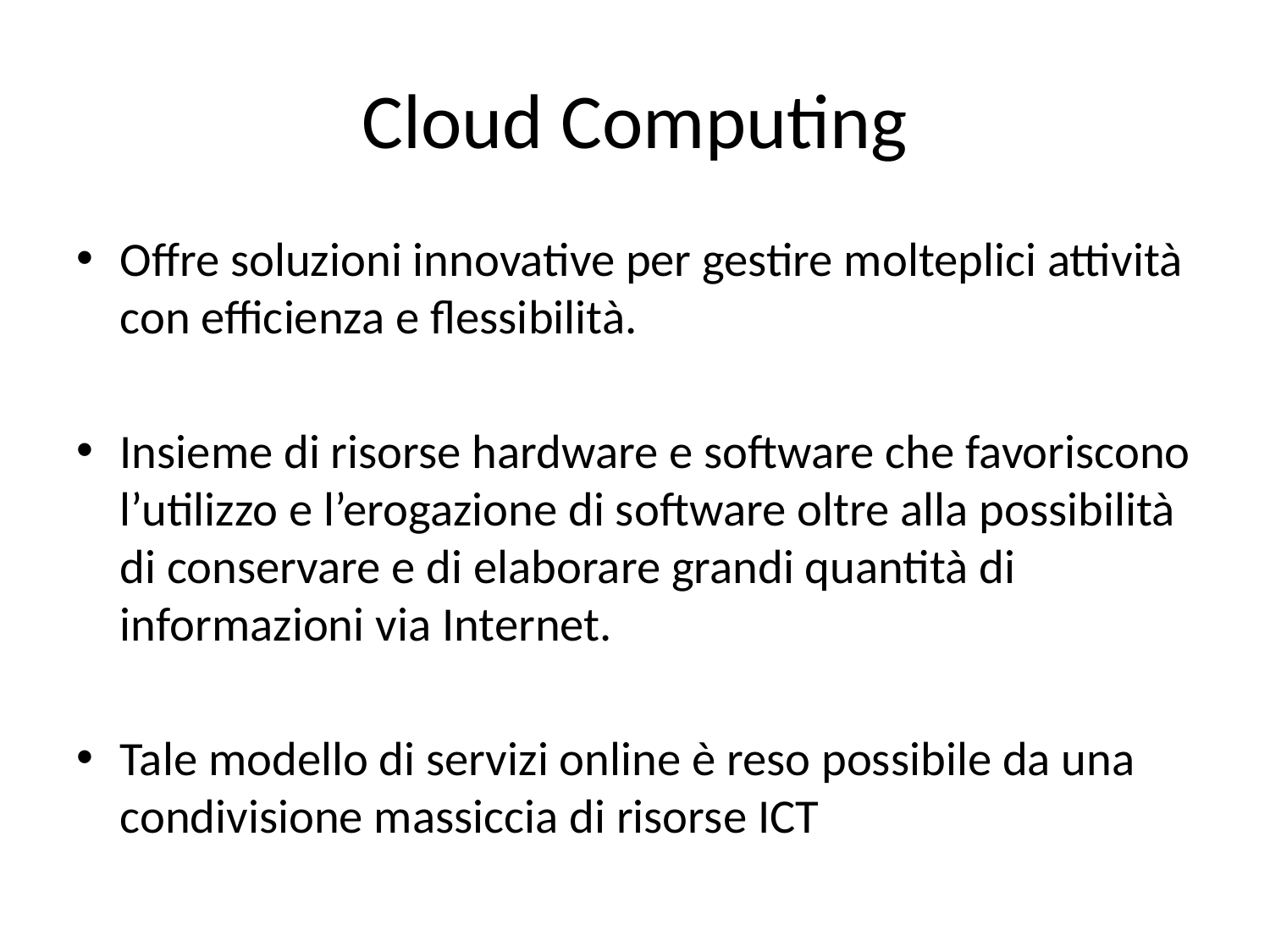

# Cloud Computing
Offre soluzioni innovative per gestire molteplici attività con efficienza e flessibilità.

Insieme di risorse hardware e software che favoriscono l’utilizzo e l’erogazione di software oltre alla possibilità di conservare e di elaborare grandi quantità di informazioni via Internet.

Tale modello di servizi online è reso possibile da una condivisione massiccia di risorse ICT